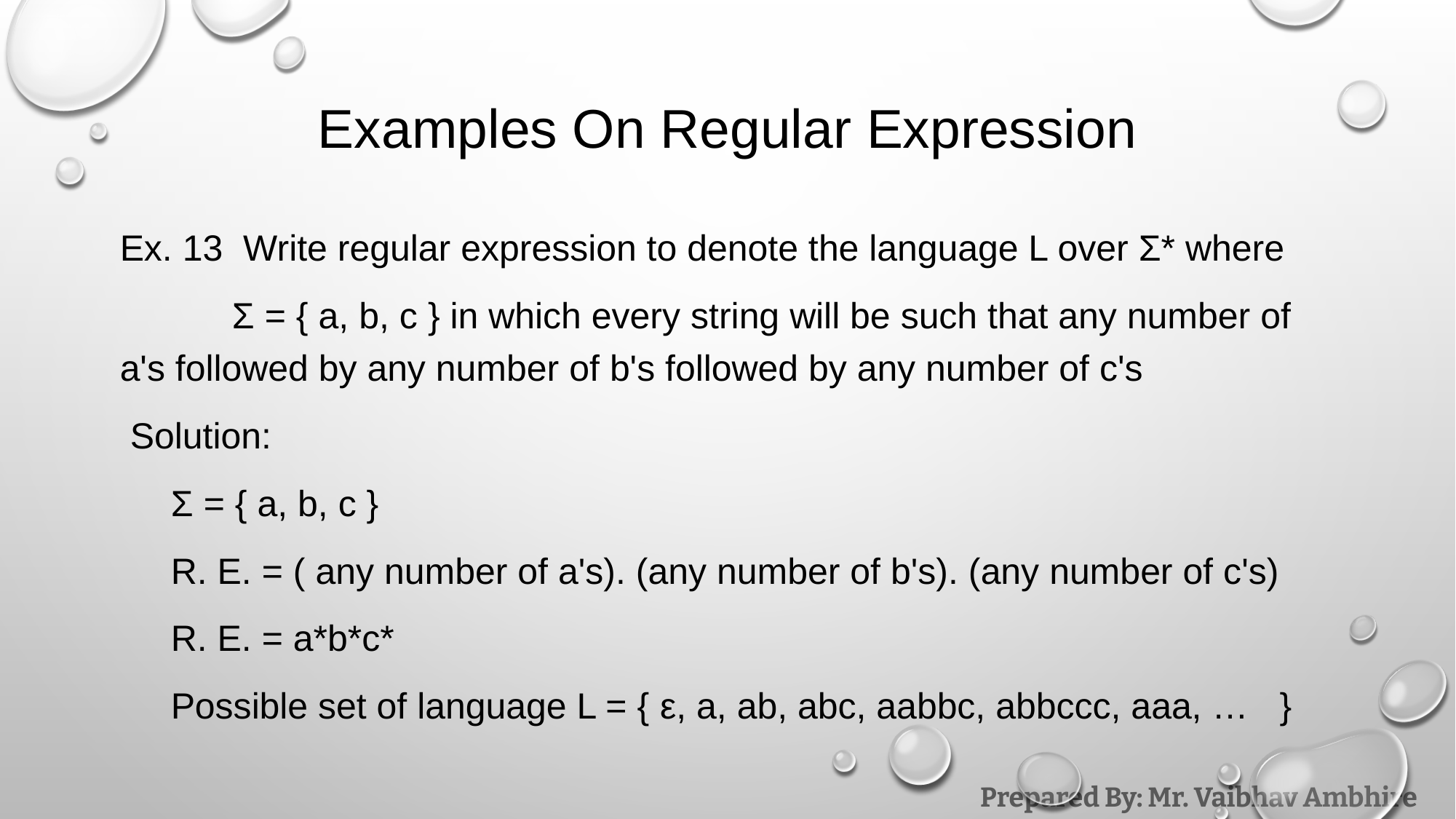

# Examples On Regular Expression
Ex. 13  Write regular expression to denote the language L over Σ* where
           Σ = { a, b, c } in which every string will be such that any number of a's followed by any number of b's followed by any number of c's
 Solution:
     Σ = { a, b, c }
     R. E. = ( any number of a's). (any number of b's). (any number of c's)
     R. E. = a*b*c*
     Possible set of language L = { ε, a, ab, abc, aabbc, abbccc, aaa, …   }